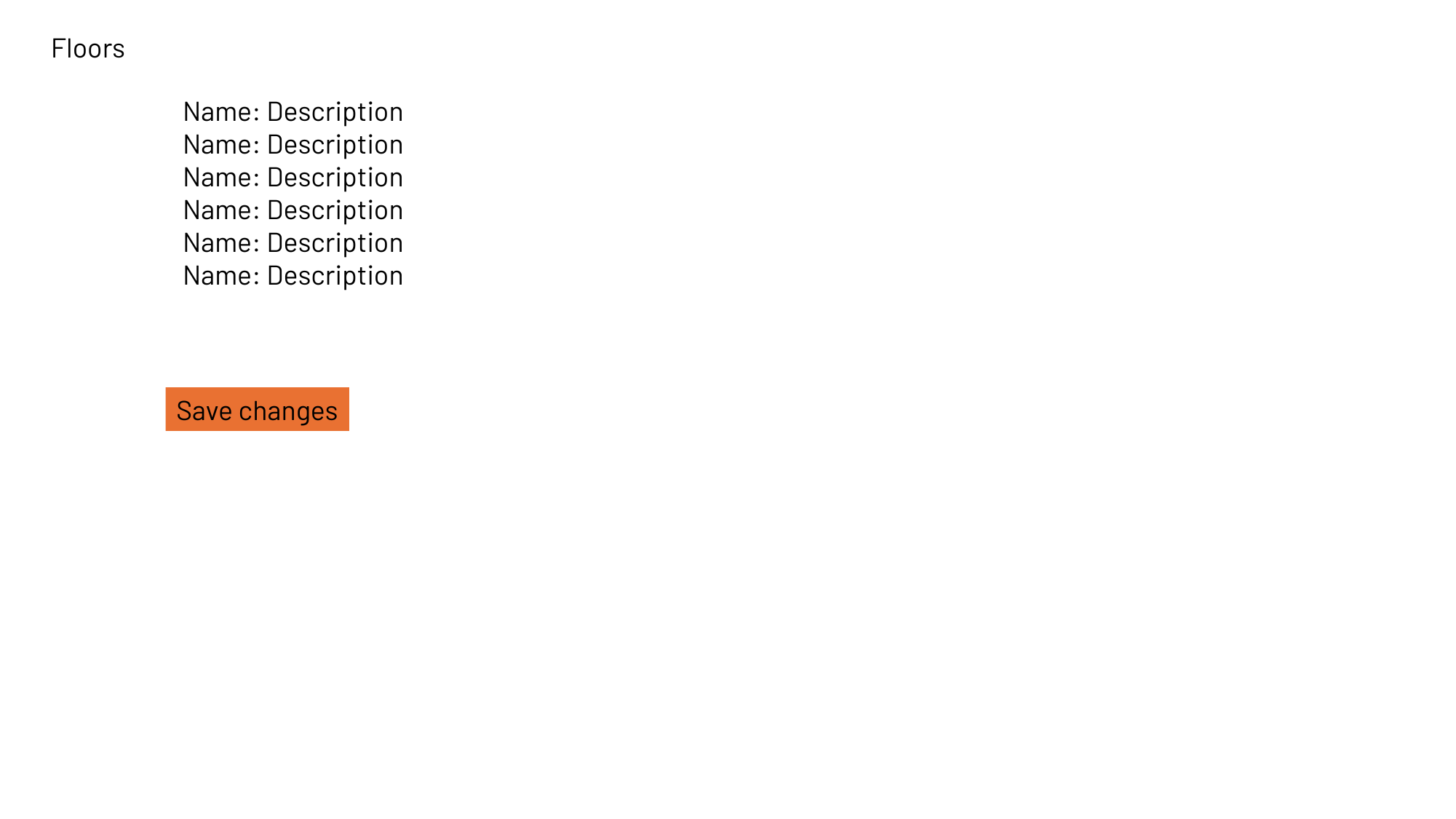

Floors
Name: Description
Name: Description
Name: Description
Name: Description
Name: Description
Name: Description

Save changes